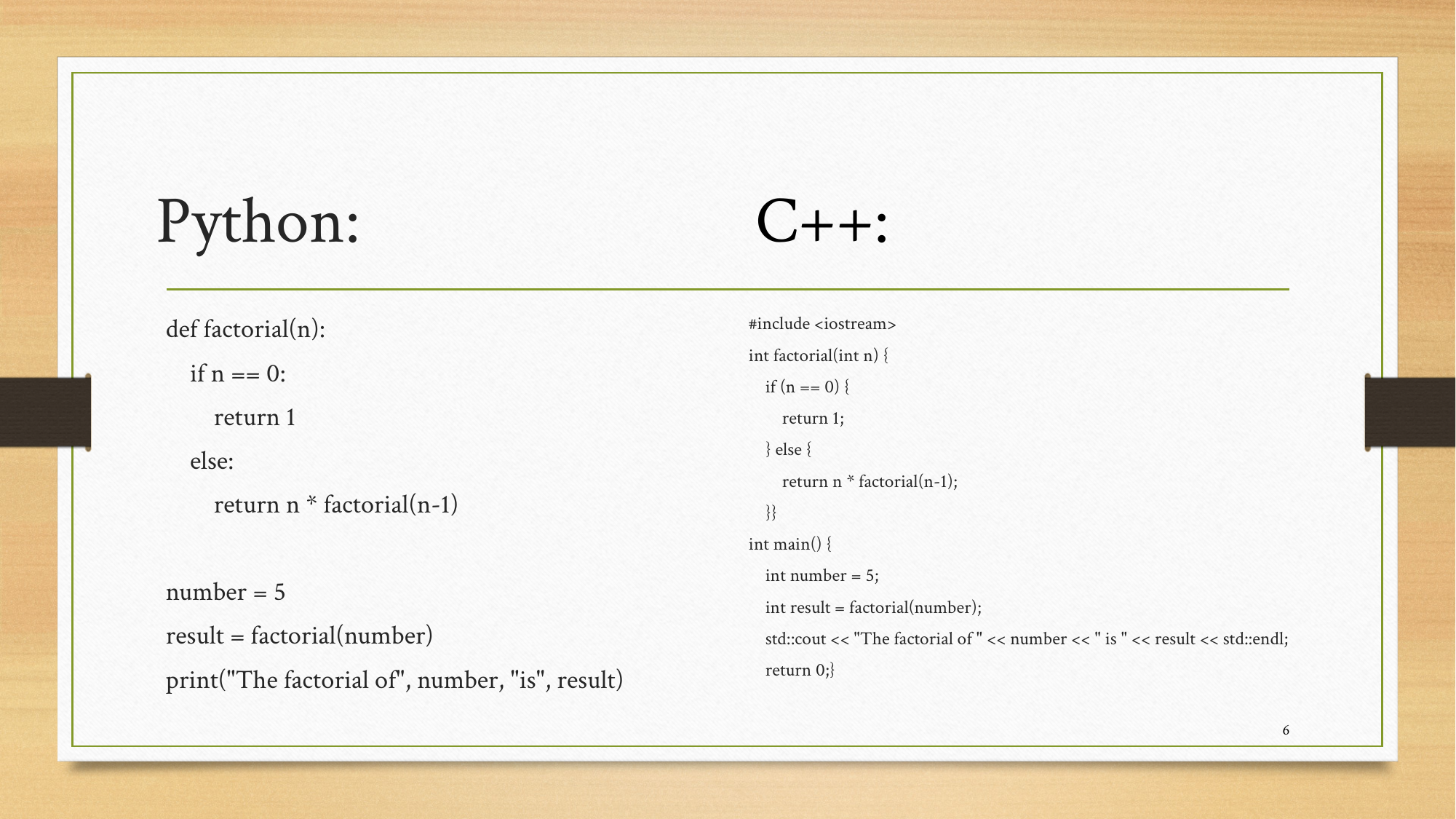

# Python:
C++:
def factorial(n):
    if n == 0:
        return 1
    else:
        return n * factorial(n-1)

number = 5
result = factorial(number)
print("The factorial of", number, "is", result)

#include <iostream>
int factorial(int n) {
    if (n == 0) {
        return 1;
    } else {
        return n * factorial(n-1);
    }}
int main() {
    int number = 5;
    int result = factorial(number);
    std::cout << "The factorial of " << number << " is " << result << std::endl;
    return 0;}
6